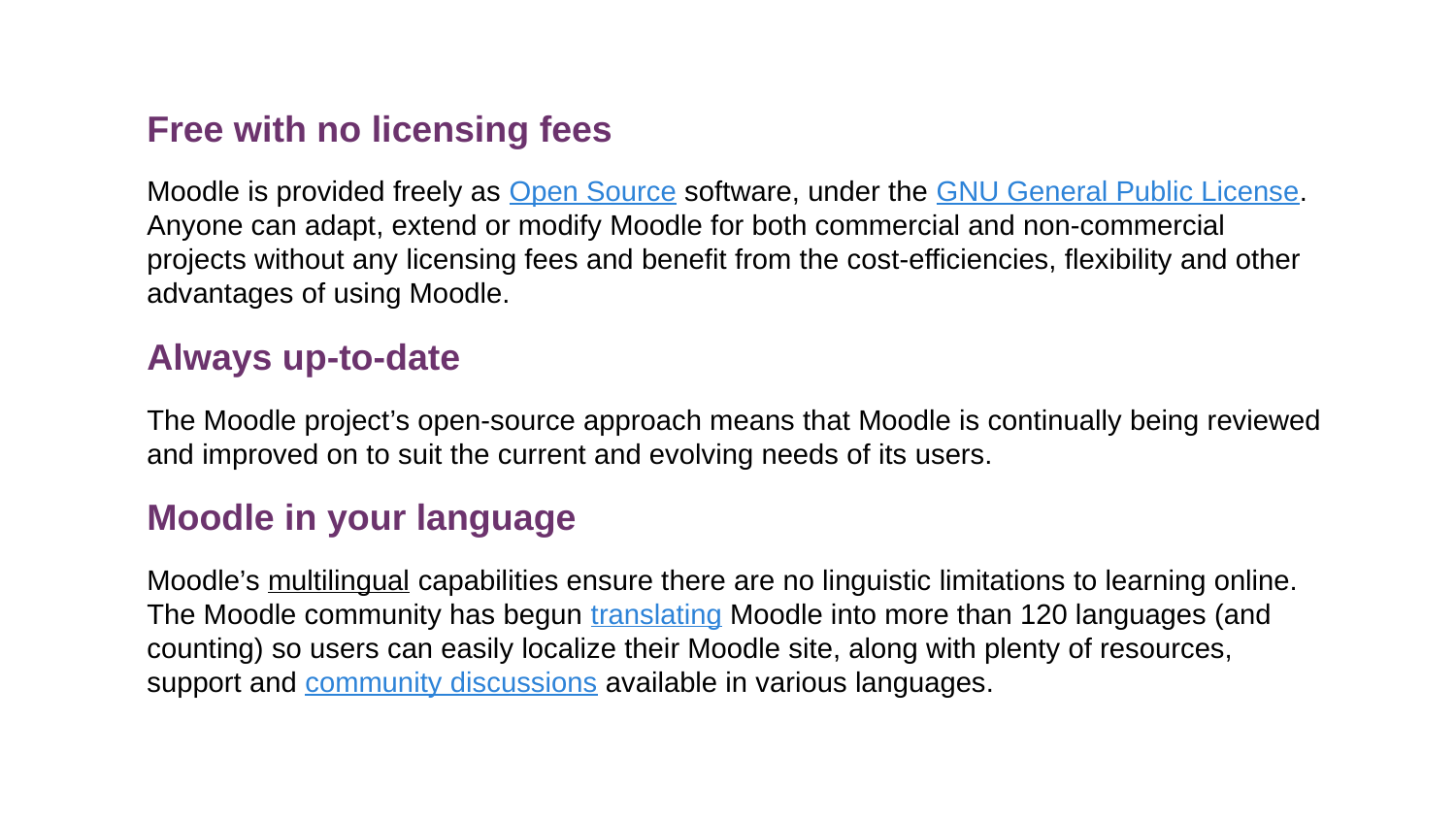

Free with no licensing fees
Moodle is provided freely as Open Source software, under the GNU General Public License. Anyone can adapt, extend or modify Moodle for both commercial and non-commercial projects without any licensing fees and benefit from the cost-efficiencies, flexibility and other advantages of using Moodle.
Always up-to-date
The Moodle project’s open-source approach means that Moodle is continually being reviewed and improved on to suit the current and evolving needs of its users.
Moodle in your language
Moodle’s multilingual capabilities ensure there are no linguistic limitations to learning online. The Moodle community has begun translating Moodle into more than 120 languages (and counting) so users can easily localize their Moodle site, along with plenty of resources, support and community discussions available in various languages.